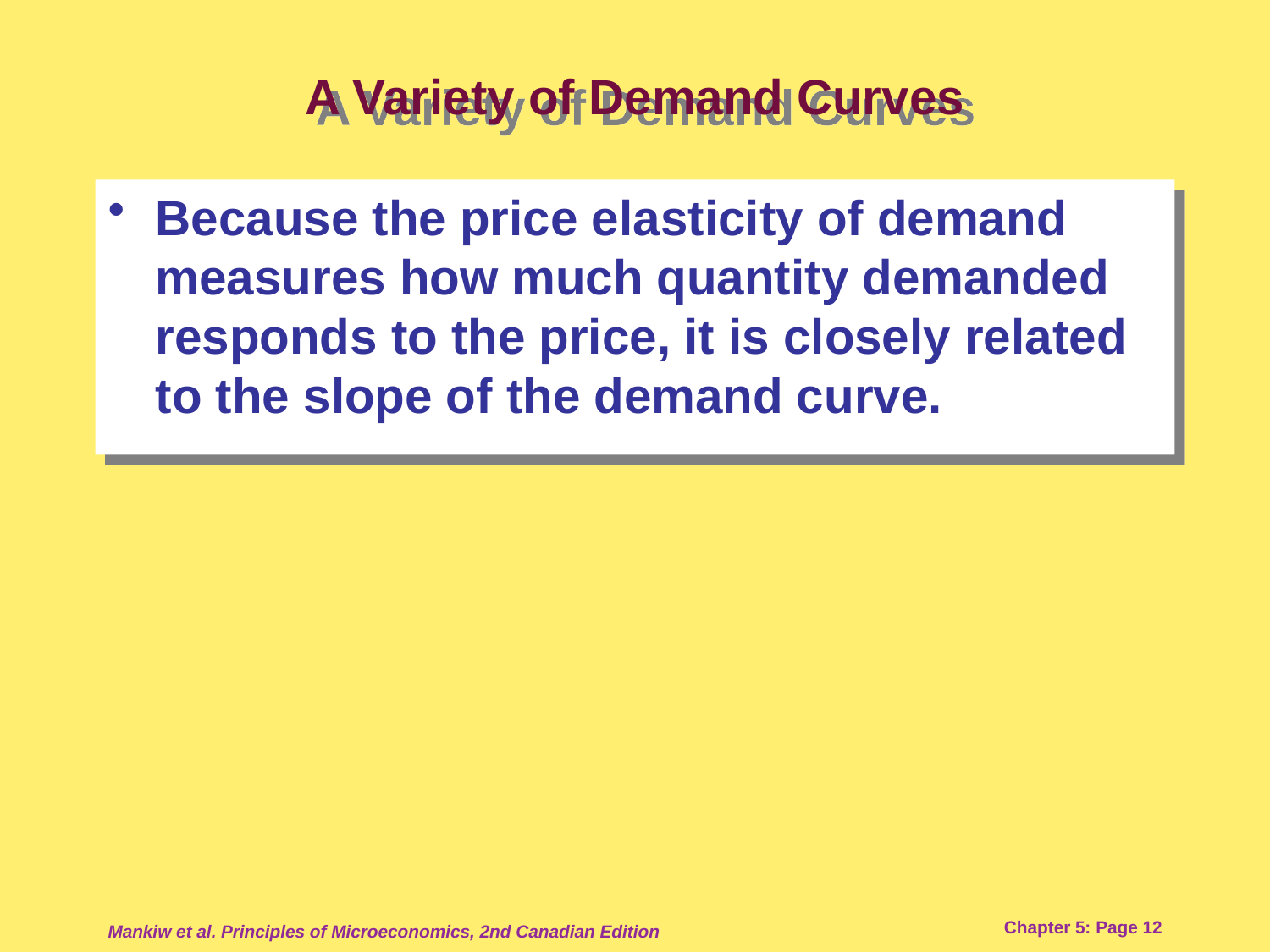

# A Variety of Demand Curves
Because the price elasticity of demand measures how much quantity demanded responds to the price, it is closely related to the slope of the demand curve.
Mankiw et al. Principles of Microeconomics, 2nd Canadian Edition
Chapter 5: Page 12